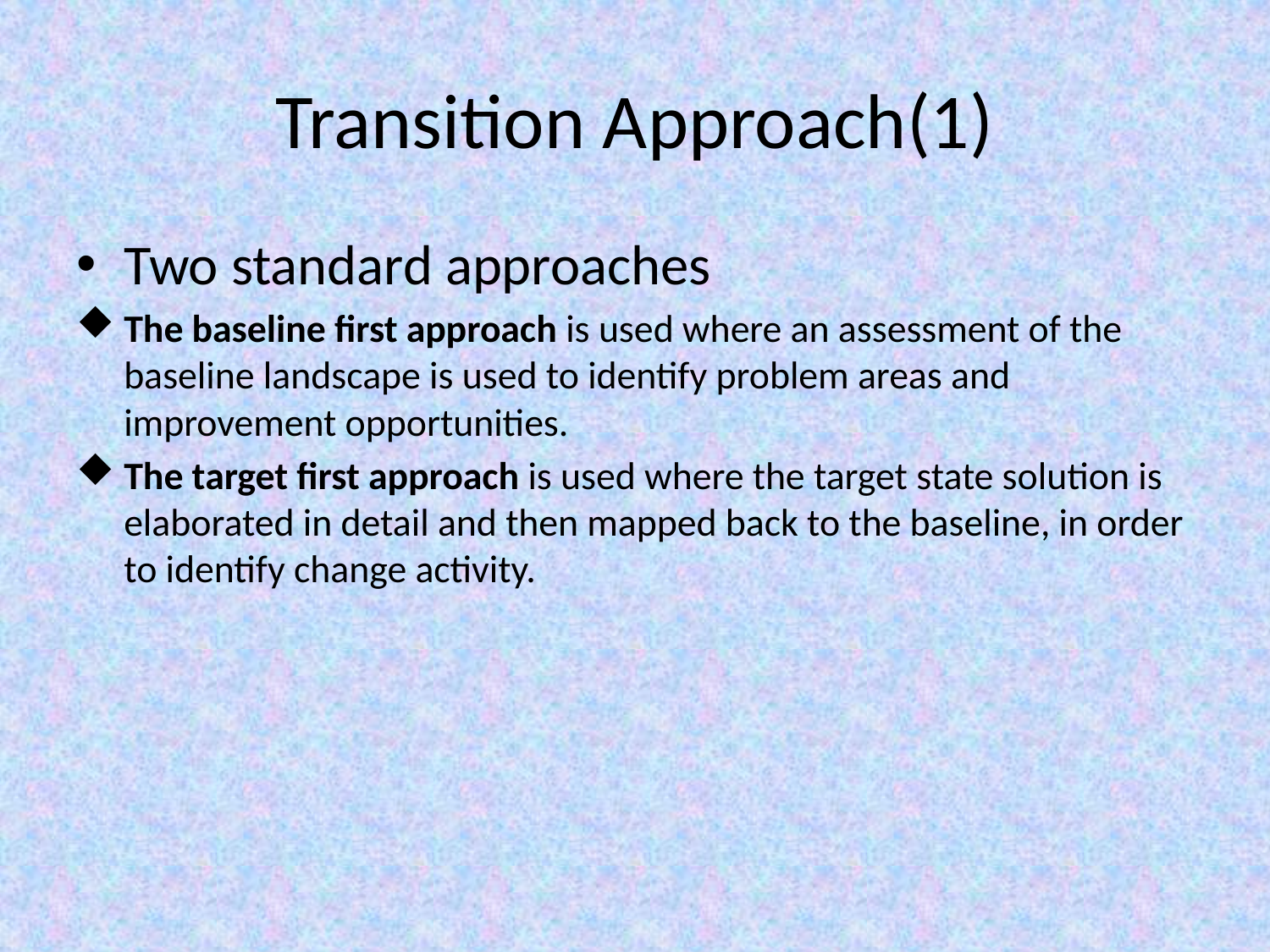

# Transition Approach(1)
Two standard approaches
The baseline first approach is used where an assessment of the baseline landscape is used to identify problem areas and improvement opportunities.
The target first approach is used where the target state solution is elaborated in detail and then mapped back to the baseline, in order to identify change activity.